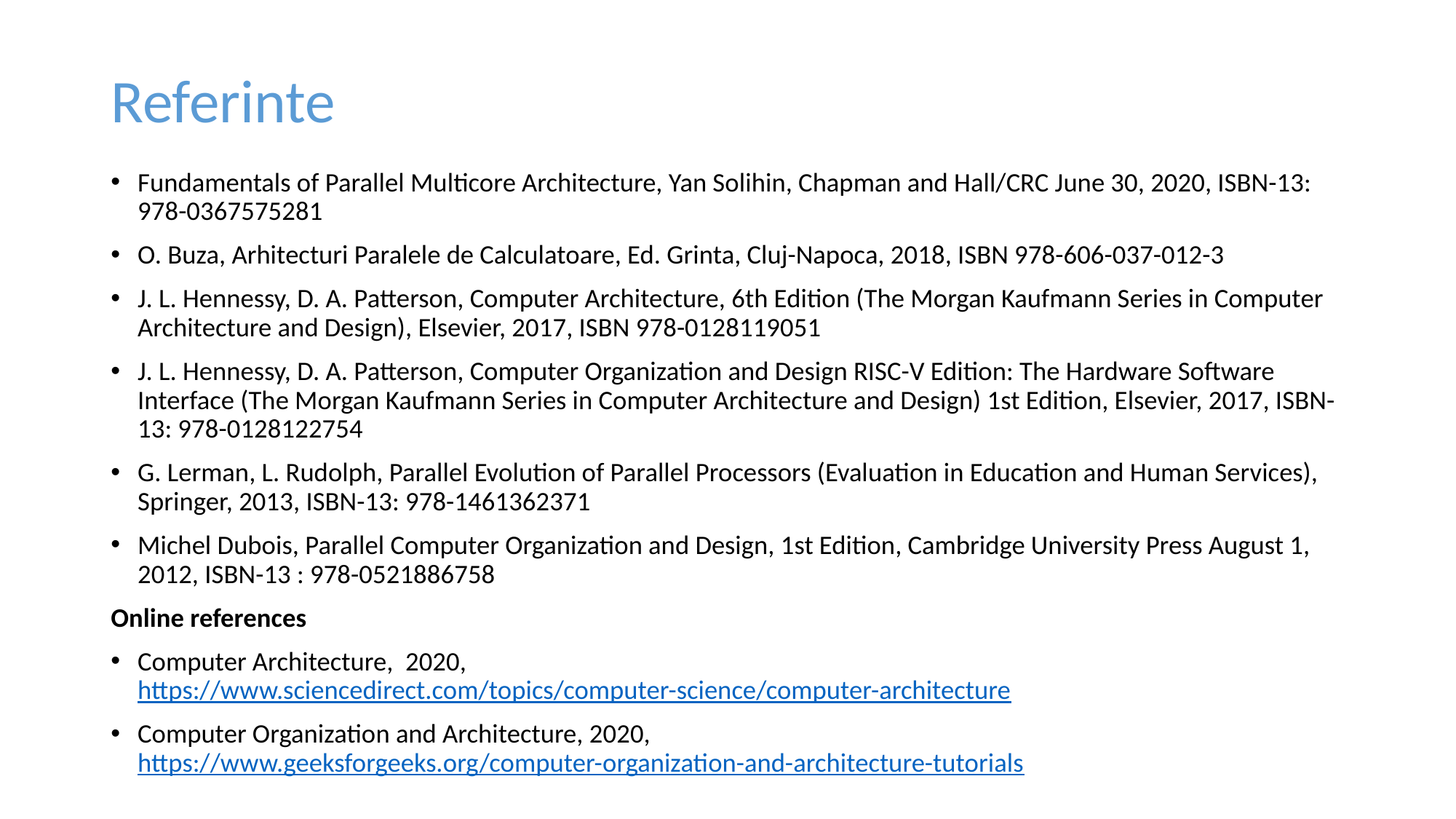

# Referinte
Fundamentals of Parallel Multicore Architecture, Yan Solihin, Chapman and Hall/CRC June 30, 2020, ISBN-13: 978-0367575281
O. Buza, Arhitecturi Paralele de Calculatoare, Ed. Grinta, Cluj-Napoca, 2018, ISBN 978-606-037-012-3
J. L. Hennessy, D. A. Patterson, Computer Architecture, 6th Edition (The Morgan Kaufmann Series in Computer Architecture and Design), Elsevier, 2017, ISBN 978-0128119051
J. L. Hennessy, D. A. Patterson, Computer Organization and Design RISC-V Edition: The Hardware Software Interface (The Morgan Kaufmann Series in Computer Architecture and Design) 1st Edition, Elsevier, 2017, ISBN-13: 978-0128122754
G. Lerman, L. Rudolph, Parallel Evolution of Parallel Processors (Evaluation in Education and Human Services), Springer, 2013, ISBN-13: 978-1461362371
Michel Dubois, Parallel Computer Organization and Design, 1st Edition, Cambridge University Press August 1, 2012, ISBN-13 : 978-0521886758
Online references
Computer Architecture,  2020, https://www.sciencedirect.com/topics/computer-science/computer-architecture
Computer Organization and Architecture, 2020, https://www.geeksforgeeks.org/computer-organization-and-architecture-tutorials